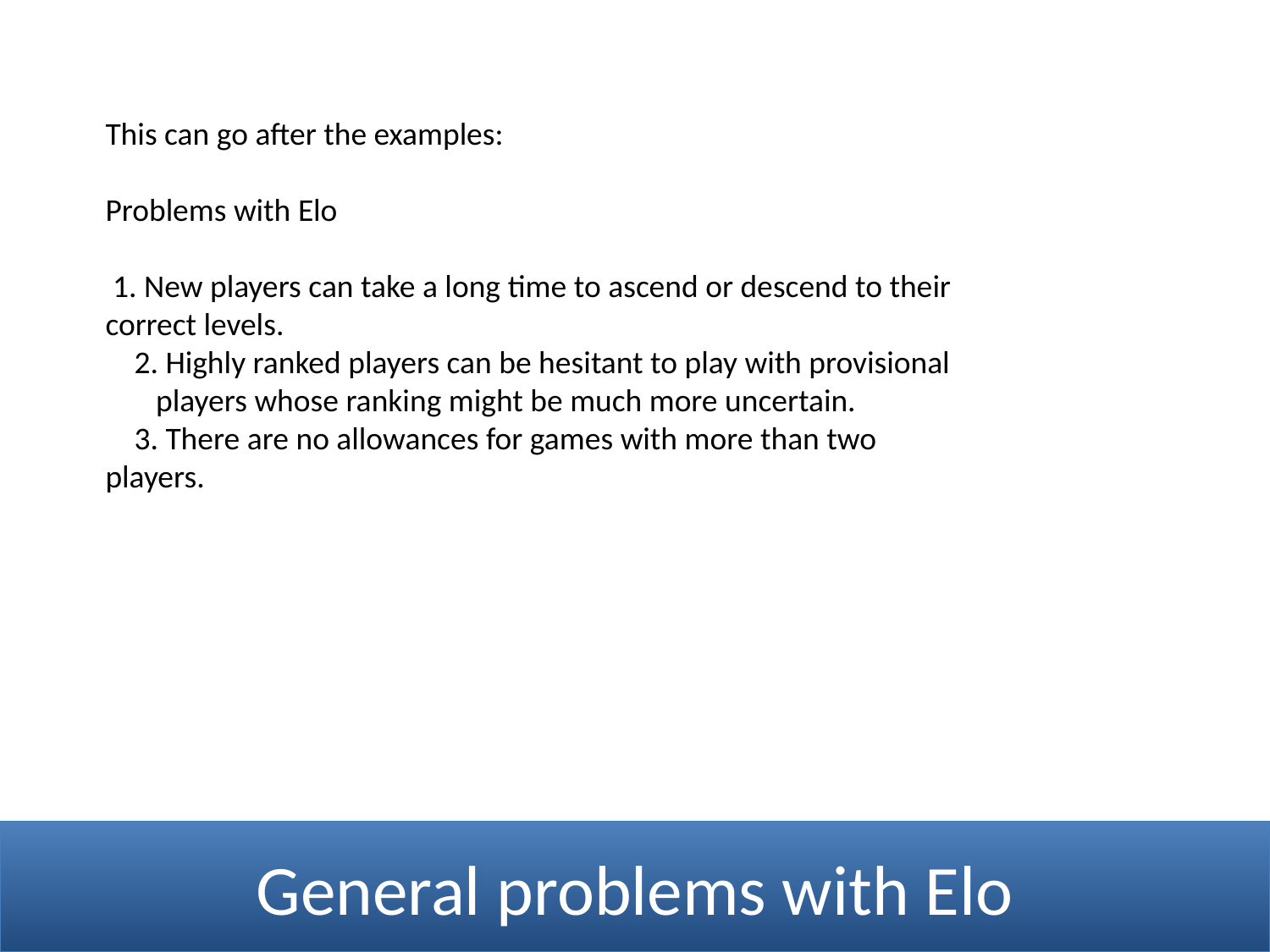

This can go after the examples:

Problems with Elo

 1. New players can take a long time to ascend or descend to their correct levels.
    2. Highly ranked players can be hesitant to play with provisional
       players whose ranking might be much more uncertain.
    3. There are no allowances for games with more than two players.

General problems with Elo